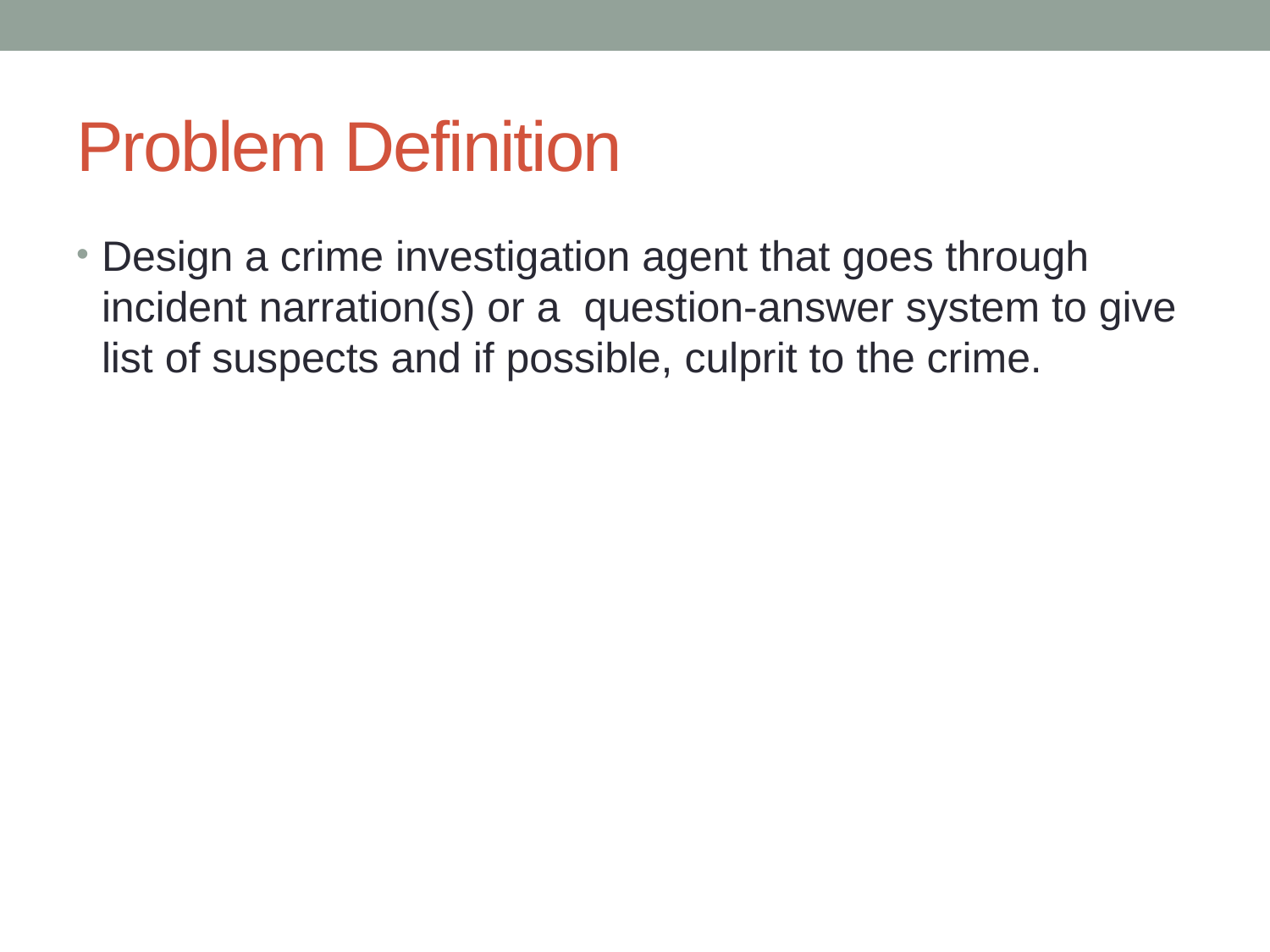

# Problem Definition
Design a crime investigation agent that goes through incident narration(s) or a  question-answer system to give list of suspects and if possible, culprit to the crime.